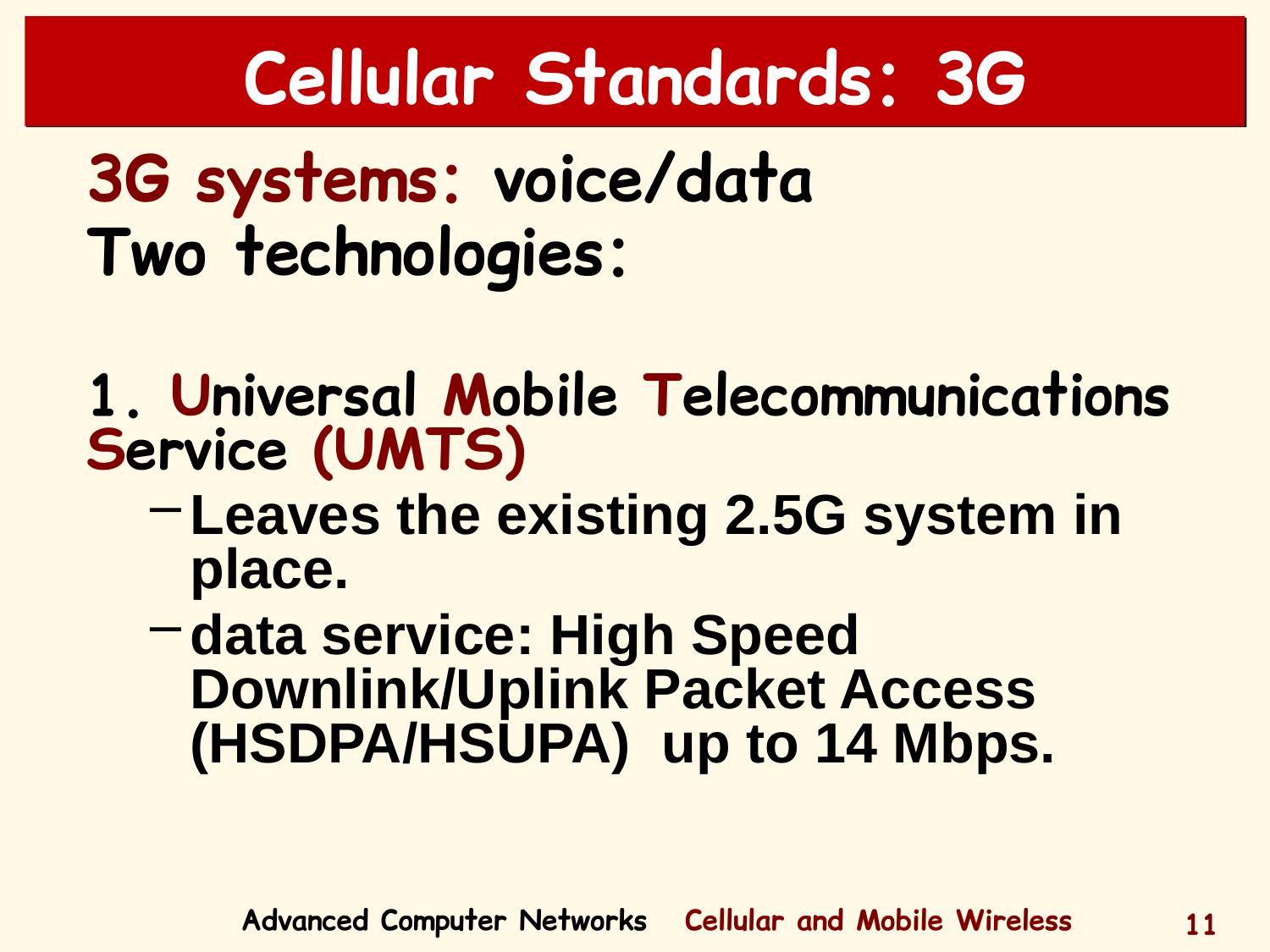

# Cellular Standards: 3G
3G systems: voice/data
Two technologies:

1. Universal Mobile Telecommunications Service (UMTS)
Leaves the existing 2.5G system in place.
data service: High Speed Downlink/Uplink Packet Access (HSDPA/HSUPA)  up to 14 Mbps.

Advanced Computer Networks   Cellular and Mobile Wireless
11